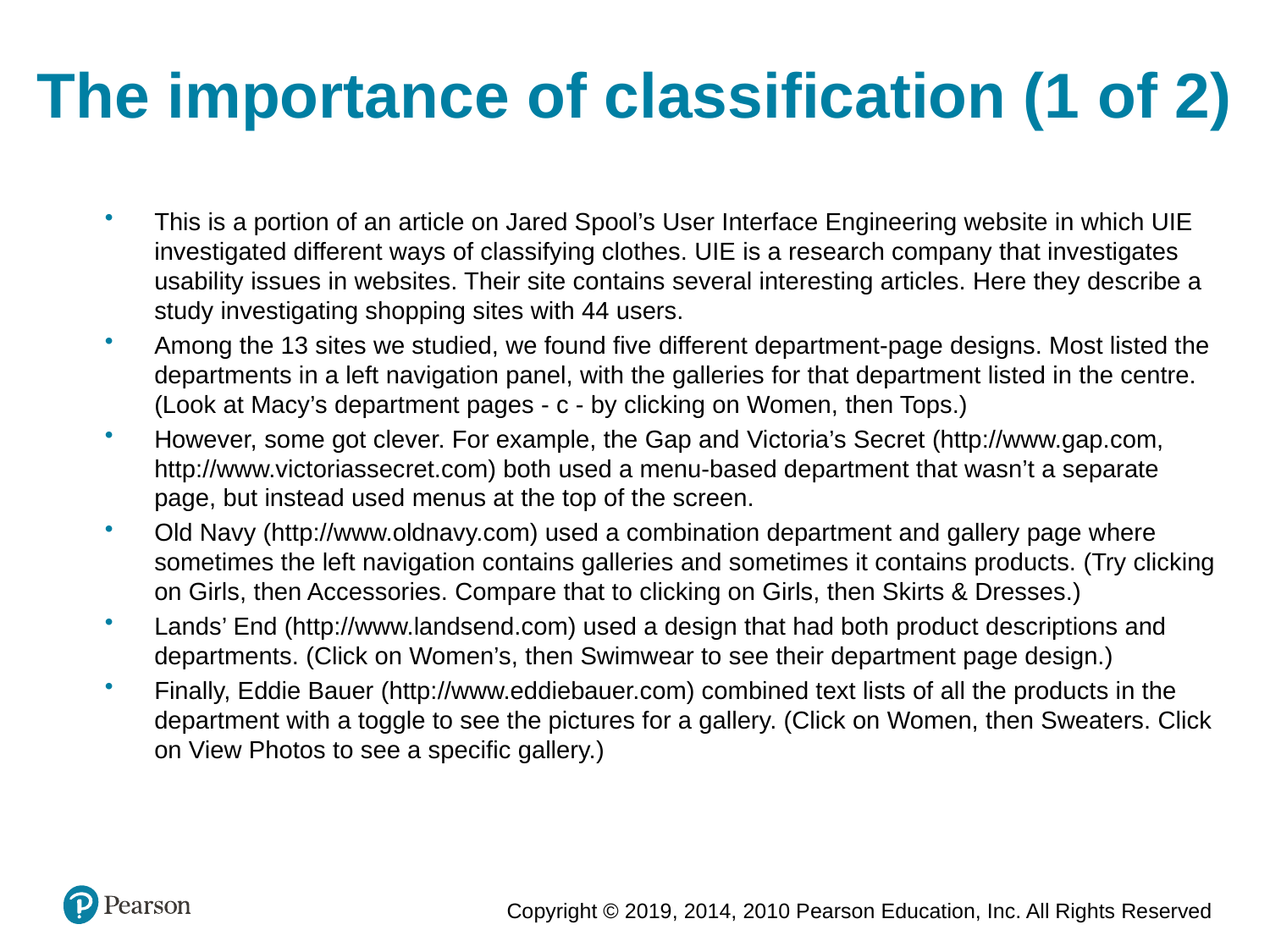

The importance of classification (1 of 2)
This is a portion of an article on Jared Spool’s User Interface Engineering website in which UIE investigated different ways of classifying clothes. UIE is a research company that investigates usability issues in websites. Their site contains several interesting articles. Here they describe a study investigating shopping sites with 44 users.
Among the 13 sites we studied, we found five different department-page designs. Most listed the departments in a left navigation panel, with the galleries for that department listed in the centre. (Look at Macy’s department pages - c - by clicking on Women, then Tops.)
However, some got clever. For example, the Gap and Victoria’s Secret (http://www.gap.com, http://www.victoriassecret.com) both used a menu-based department that wasn’t a separate page, but instead used menus at the top of the screen.
Old Navy (http://www.oldnavy.com) used a combination department and gallery page where sometimes the left navigation contains galleries and sometimes it contains products. (Try clicking on Girls, then Accessories. Compare that to clicking on Girls, then Skirts & Dresses.)
Lands’ End (http://www.landsend.com) used a design that had both product descriptions and departments. (Click on Women’s, then Swimwear to see their department page design.)
Finally, Eddie Bauer (http://www.eddiebauer.com) combined text lists of all the products in the department with a toggle to see the pictures for a gallery. (Click on Women, then Sweaters. Click on View Photos to see a specific gallery.)